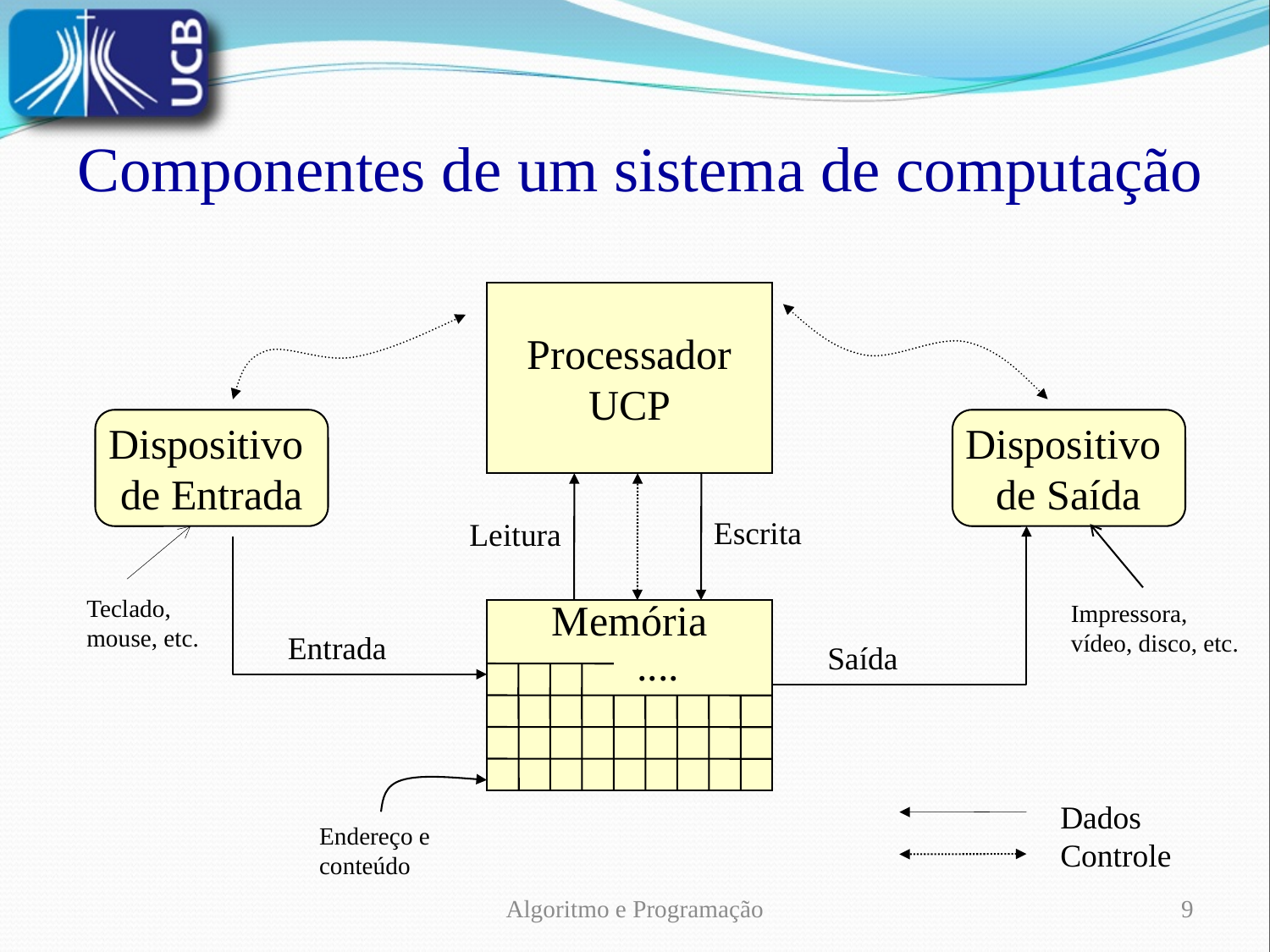

Componentes de um sistema de computação
Processador UCP

Dispositivo
de Entrada
Dispositivo
de Saída

Escrita
Leitura

Impressora, vídeo, disco, etc.

Teclado, mouse, etc.

Memória

Entrada
....
Saída

Endereço e conteúdo

Dados
Controle
Algoritmo e Programação
9